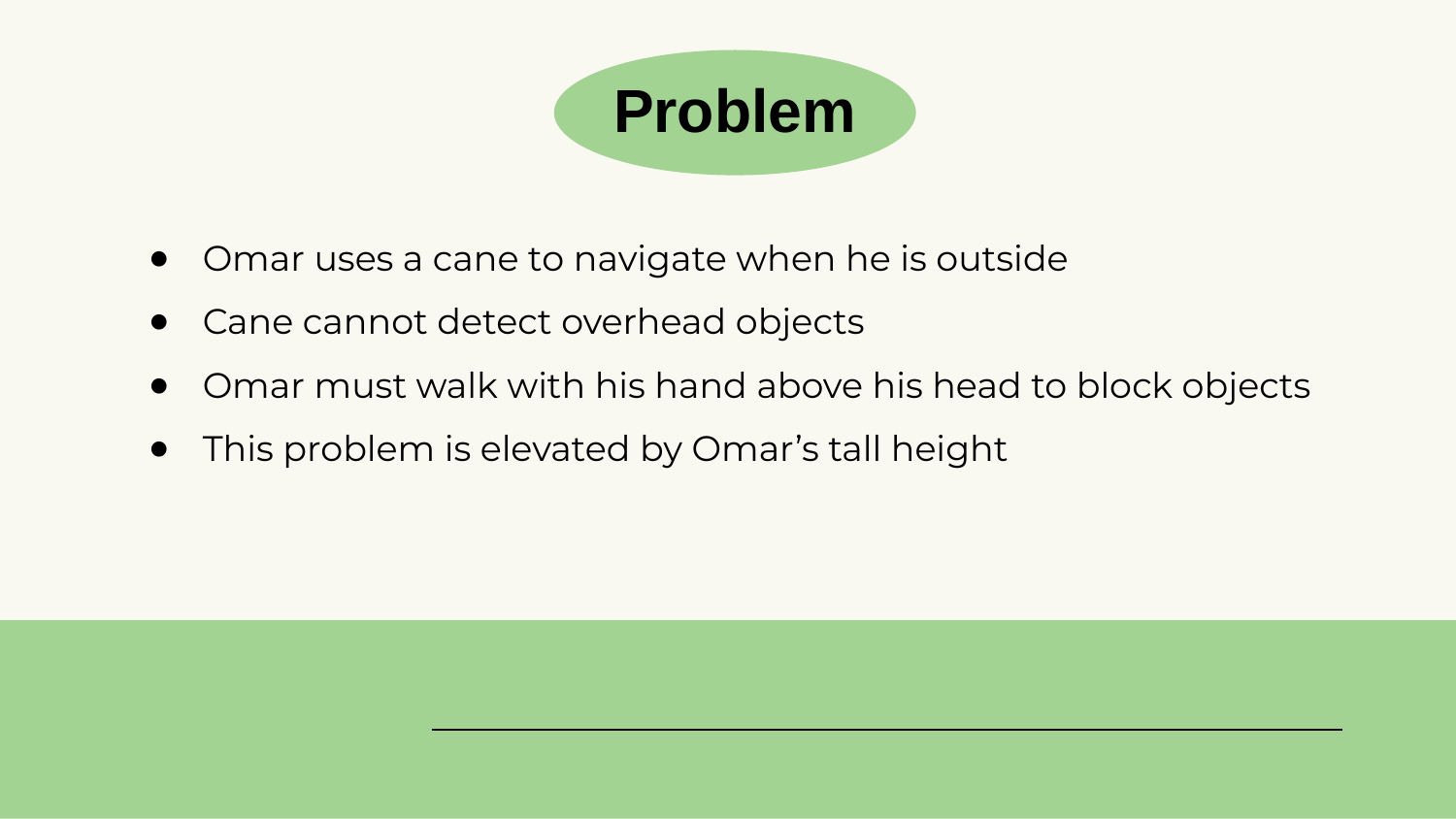

# Problem
Omar uses a cane to navigate when he is outside
Cane cannot detect overhead objects
Omar must walk with his hand above his head to block objects
This problem is elevated by Omar’s tall height